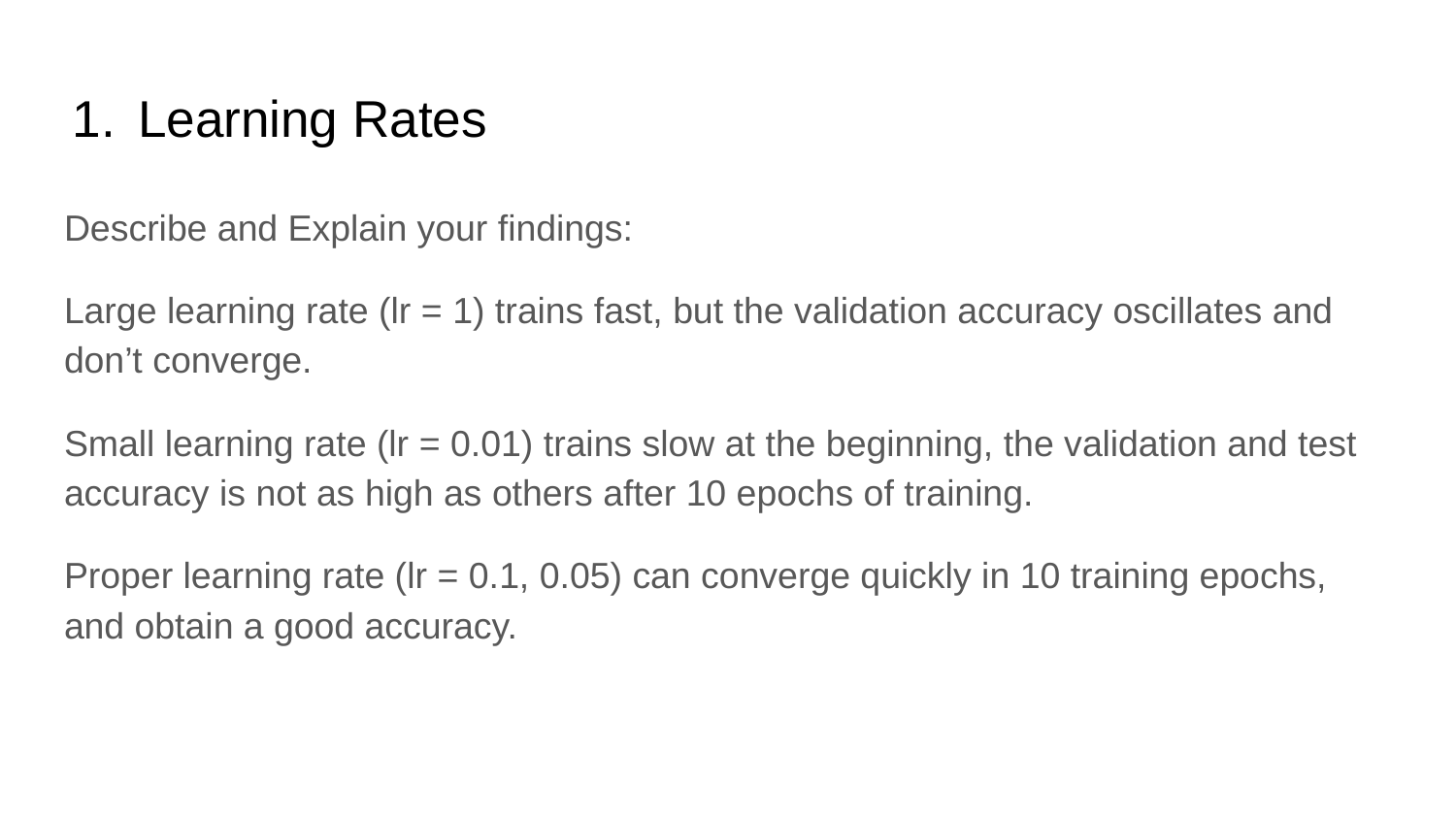

# Learning Rates
Describe and Explain your findings:
Large learning rate (lr = 1) trains fast, but the validation accuracy oscillates and don’t converge.
Small learning rate (lr = 0.01) trains slow at the beginning, the validation and test accuracy is not as high as others after 10 epochs of training.
Proper learning rate (lr = 0.1, 0.05) can converge quickly in 10 training epochs, and obtain a good accuracy.